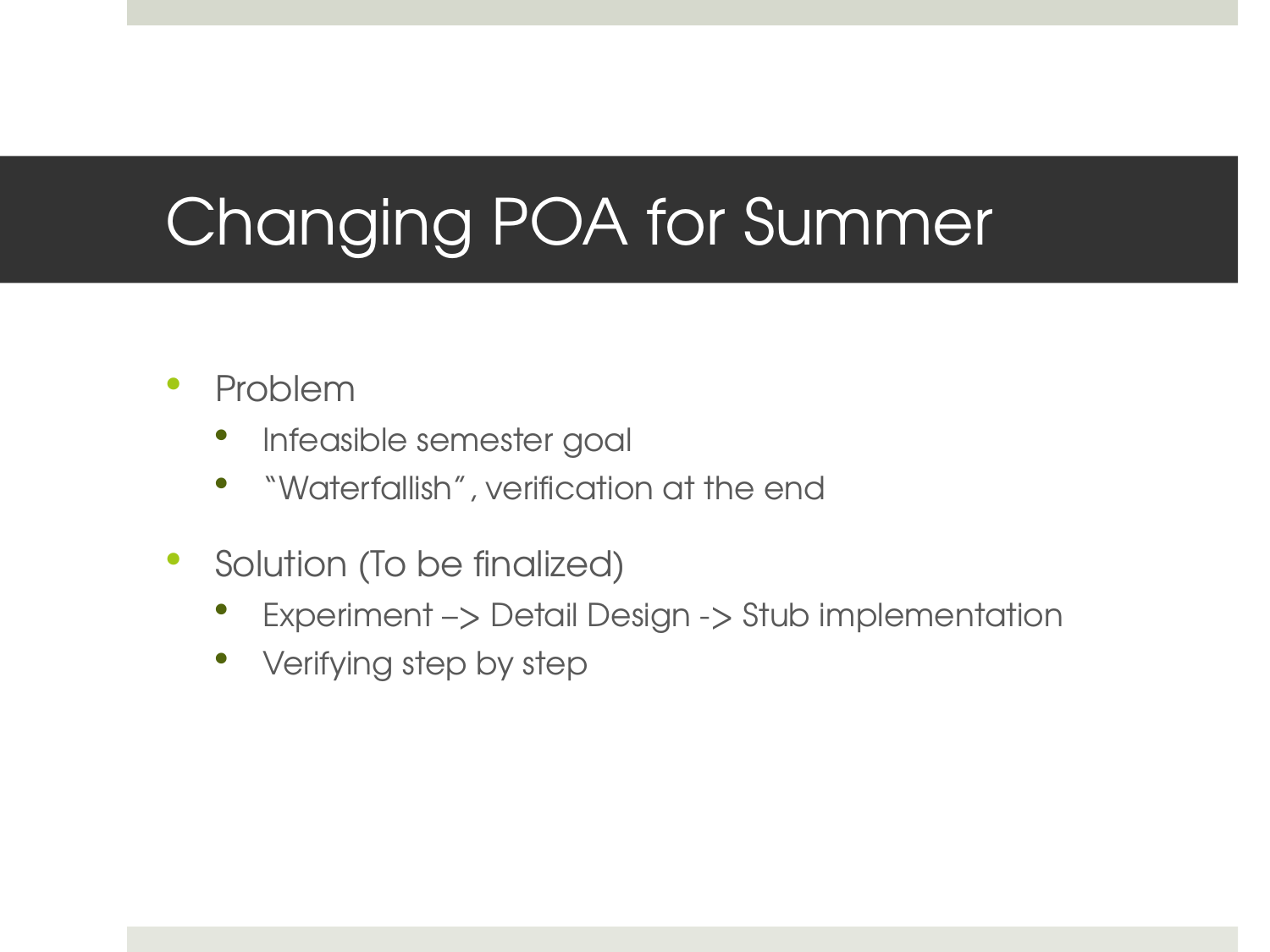

# Changing POA for Summer
Problem
Infeasible semester goal
“Waterfallish”, verification at the end
Solution (To be finalized)
Experiment –> Detail Design -> Stub implementation
Verifying step by step